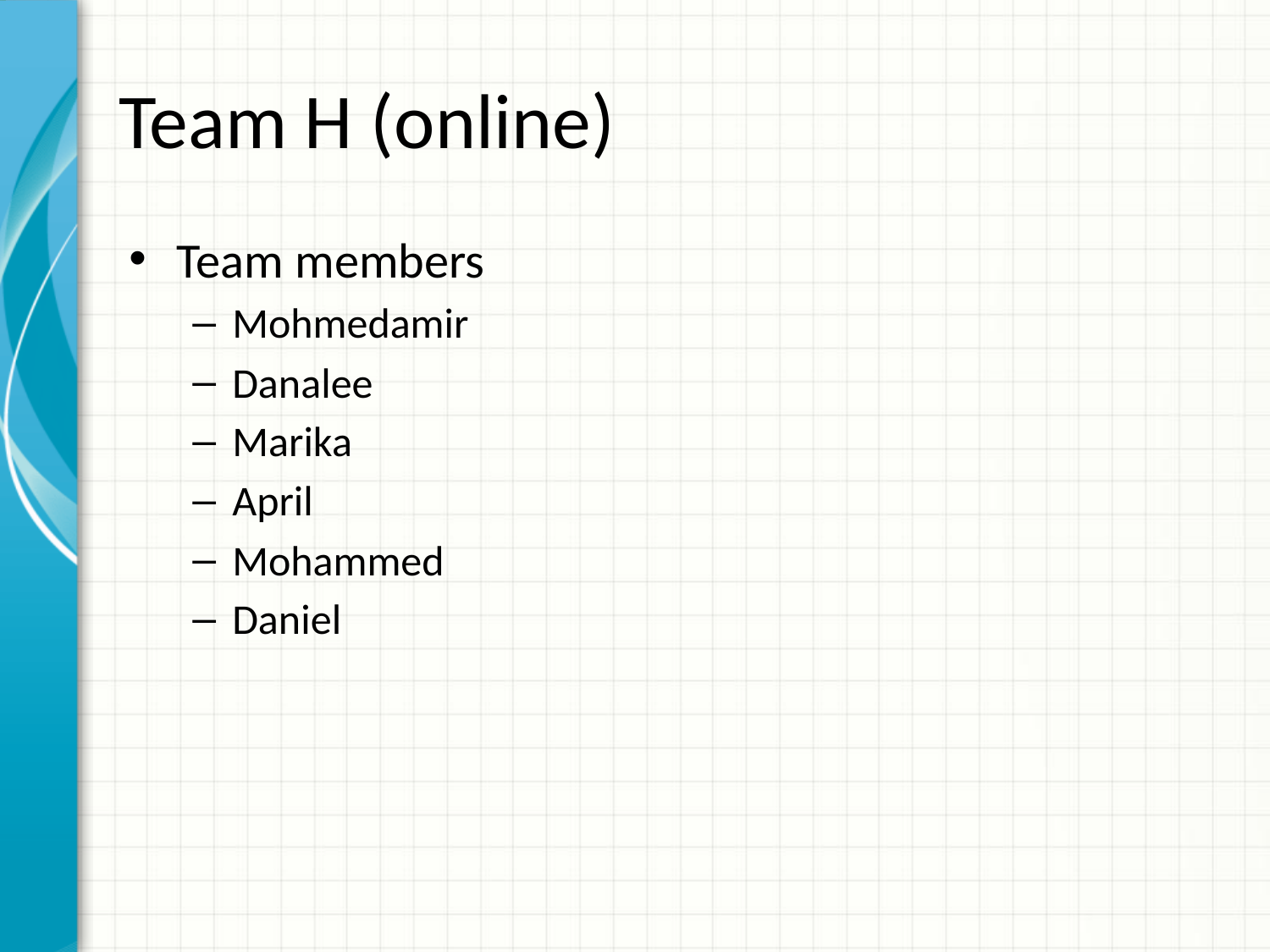

# Team H (online)
Team members
Mohmedamir
Danalee
Marika
April
Mohammed
Daniel